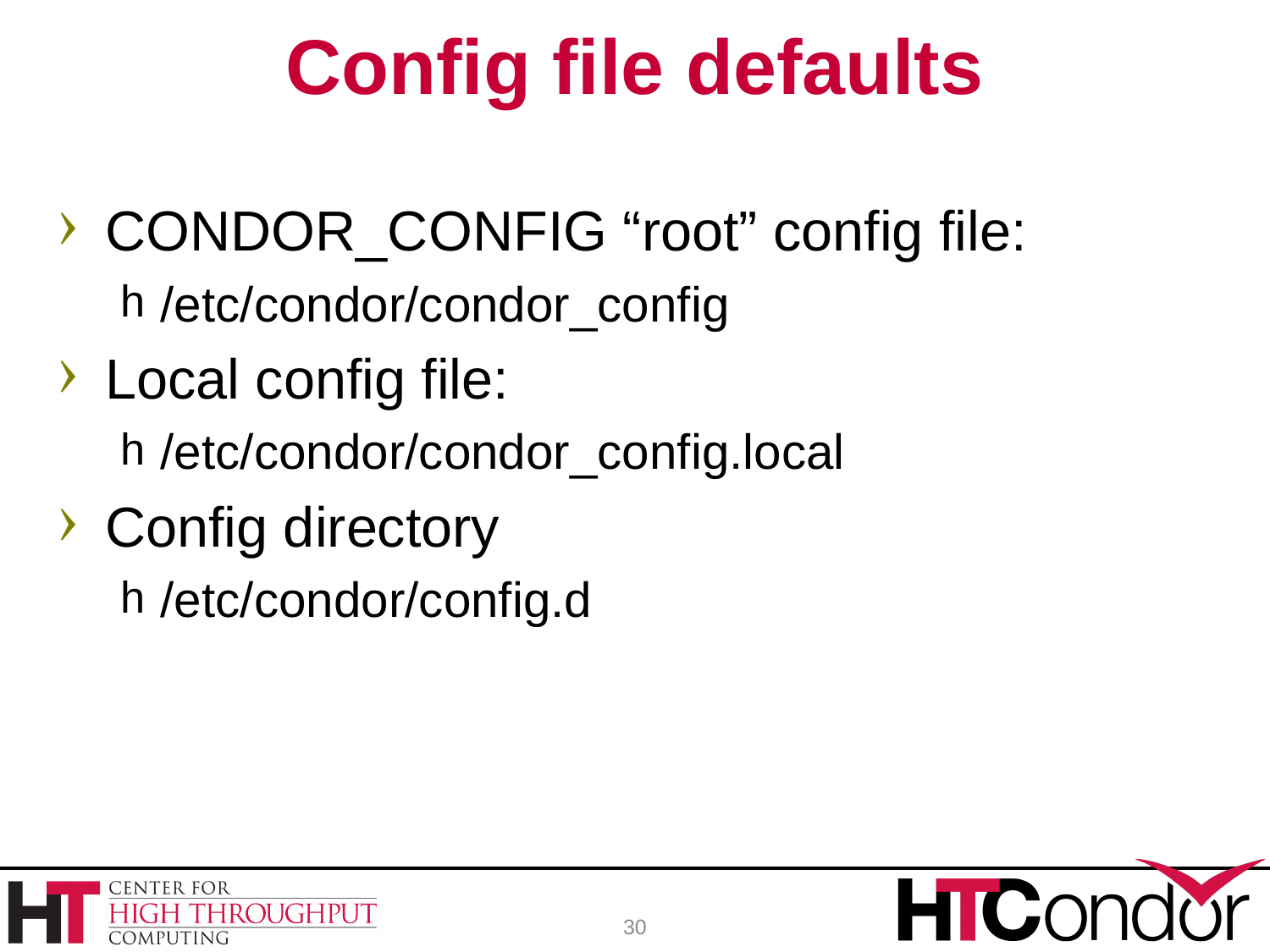

# Config file defaults
CONDOR_CONFIG “root” config file:
/etc/condor/condor_config
Local config file:
/etc/condor/condor_config.local
Config directory
/etc/condor/config.d
30